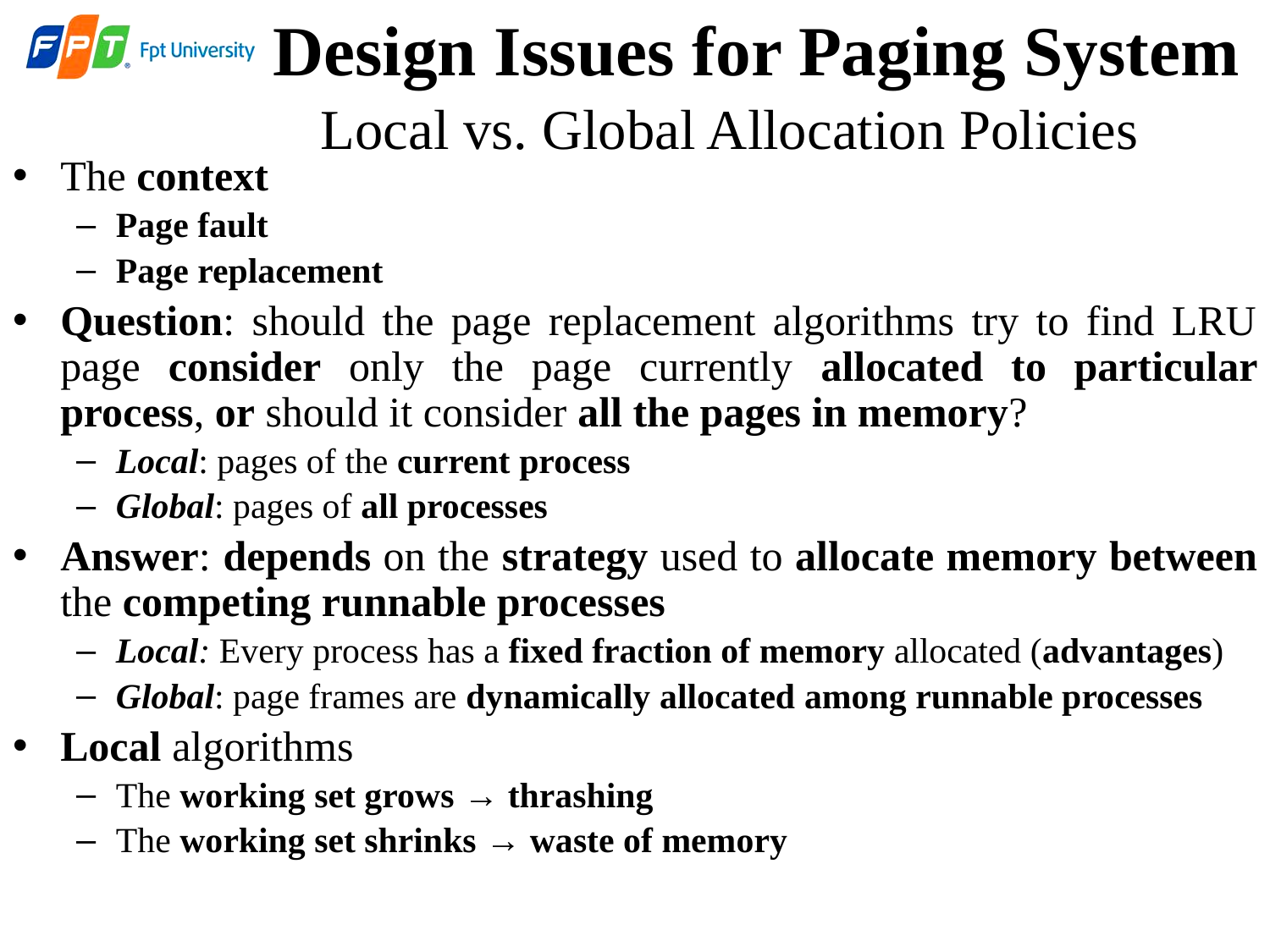

Design Issues for Paging System
# Local vs. Global Allocation Policies
The context
Page fault
Page replacement
Question: should the page replacement algorithms try to find LRU page consider only the page currently allocated to particular process, or should it consider all the pages in memory?
Local: pages of the current process
Global: pages of all processes
Answer: depends on the strategy used to allocate memory between the competing runnable processes
Local: Every process has a fixed fraction of memory allocated (advantages)
Global: page frames are dynamically allocated among runnable processes
Local algorithms
The working set grows → thrashing
The working set shrinks → waste of memory